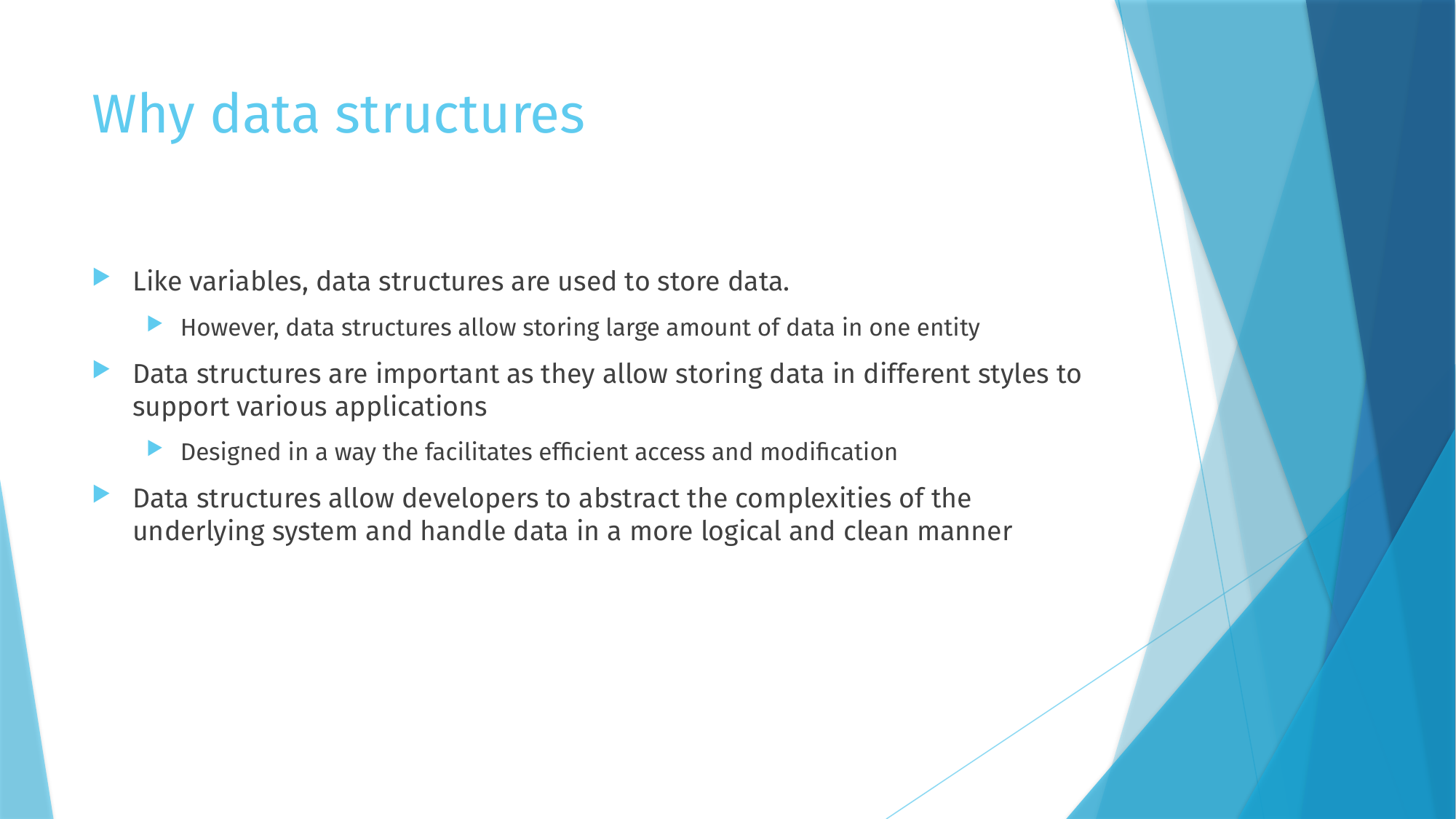

# Why data structures
Like variables, data structures are used to store data.
However, data structures allow storing large amount of data in one entity
Data structures are important as they allow storing data in different styles to support various applications
Designed in a way the facilitates efficient access and modification
Data structures allow developers to abstract the complexities of the underlying system and handle data in a more logical and clean manner